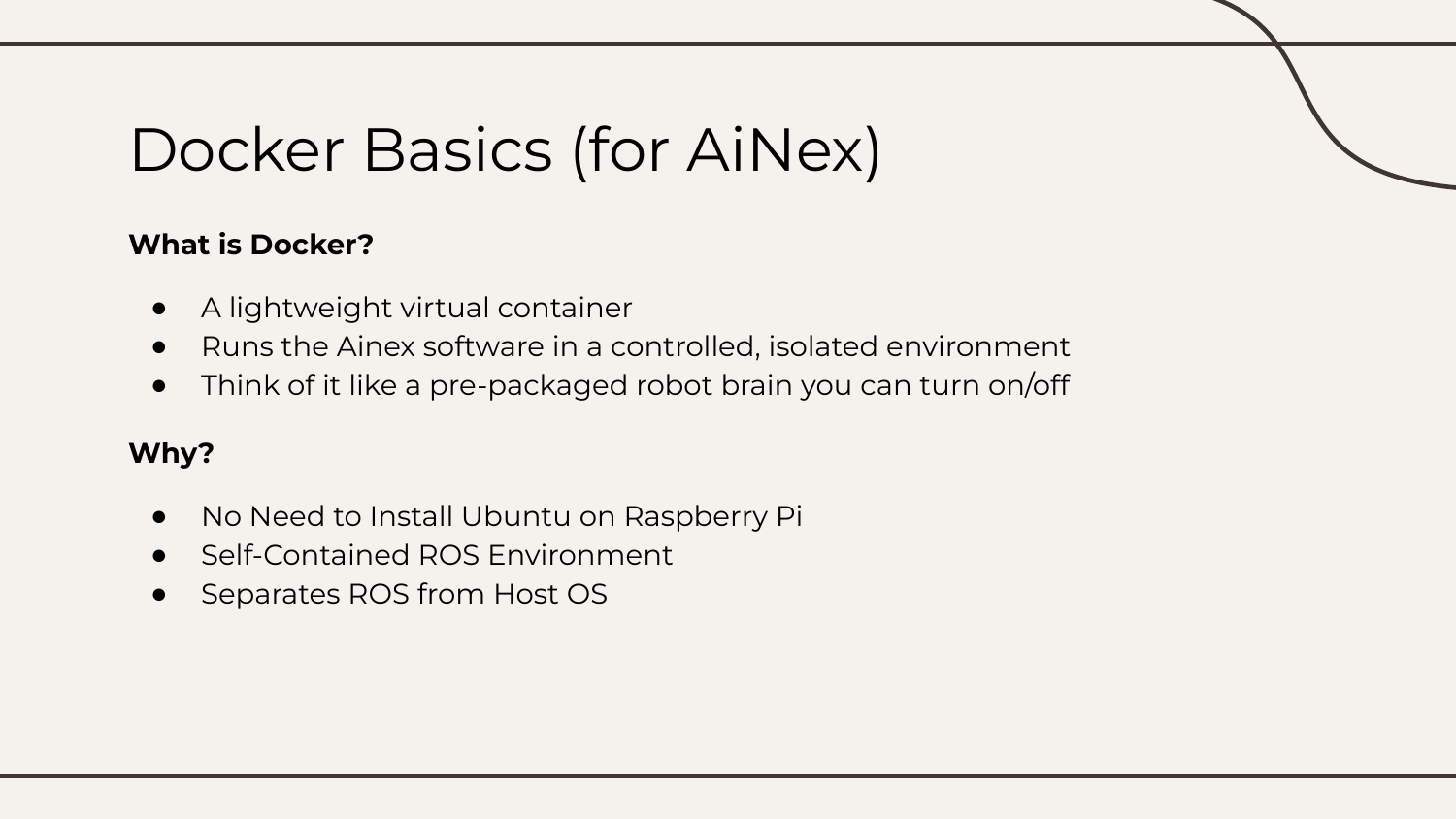

# Docker Basics (for AiNex)

What is Docker?
A lightweight virtual container
Runs the Ainex software in a controlled, isolated environment
Think of it like a pre-packaged robot brain you can turn on/off
Why?
No Need to Install Ubuntu on Raspberry Pi
Self-Contained ROS Environment
Separates ROS from Host OS